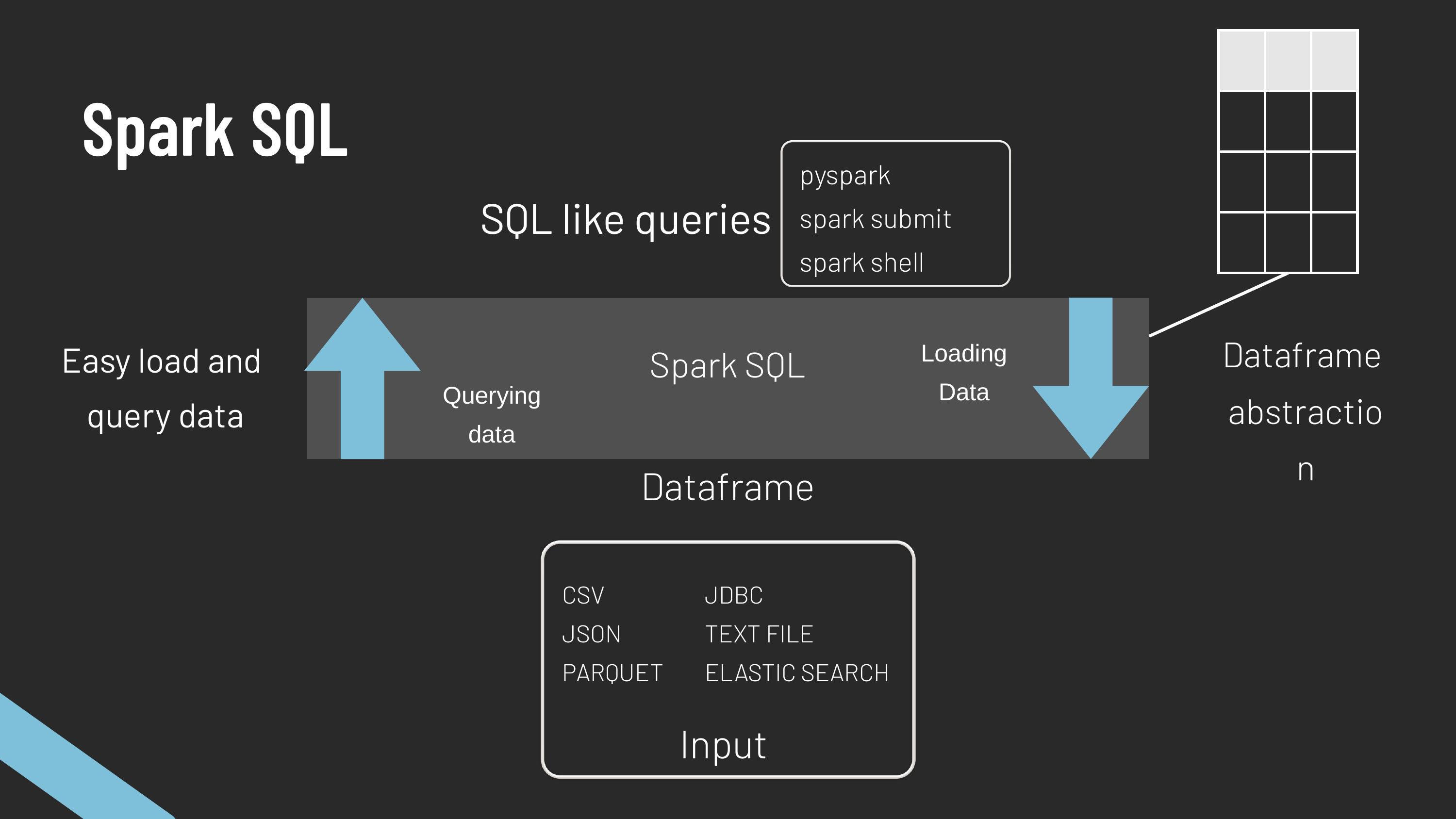

|  |  |  |
| --- | --- | --- |
|  |  |  |
|  |  |  |
|  |  |  |
Spark SQL

pyspark
spark submit
spark shell
SQL like queries

Spark SQL

Dataframe
abstraction
Easy load and
 query data
Loading Data
Querying data
Dataframe

CSV
JSON
PARQUET
JDBC
TEXT FILE
ELASTIC SEARCH
Input